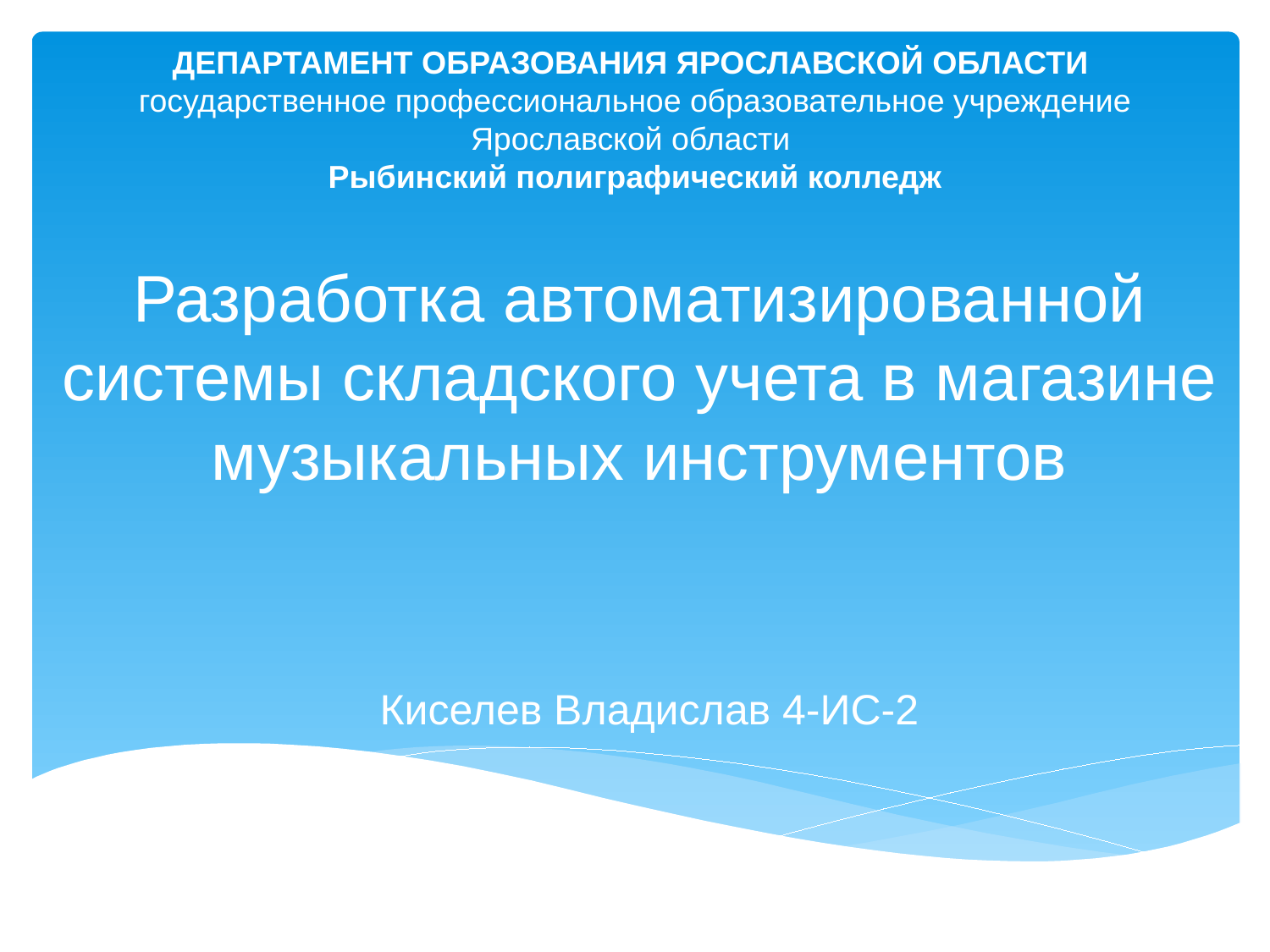

ДЕПАРТАМЕНТ ОБРАЗОВАНИЯ ЯРОСЛАВСКОЙ ОБЛАСТИ
государственное профессиональное образовательное учреждение Ярославской области
Рыбинский полиграфический колледж
# Разработка автоматизированной системы складского учета в магазине музыкальных инструментов
Киселев Владислав 4-ИС-2